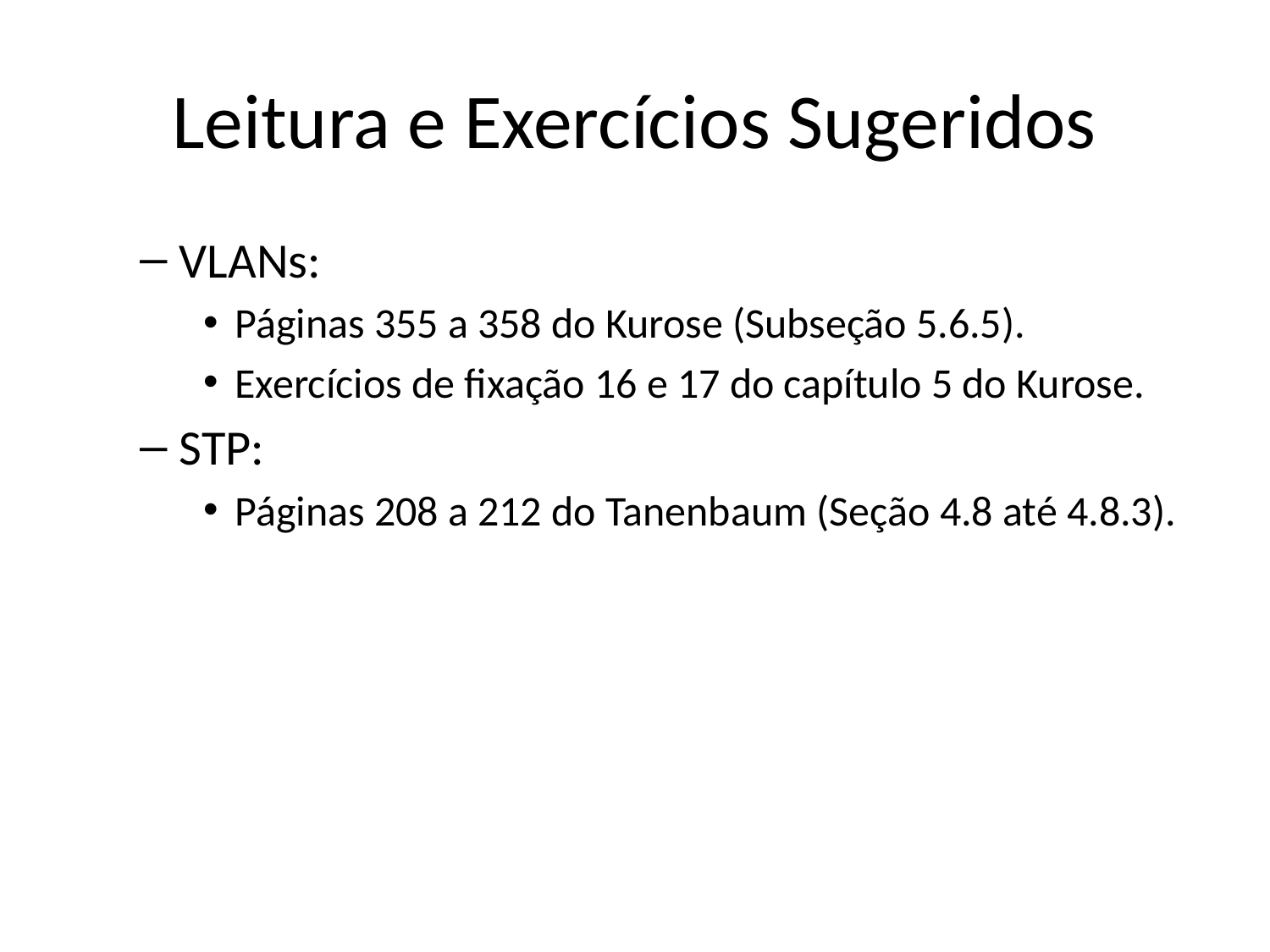

# Leitura e Exercícios Sugeridos
VLANs:
Páginas 355 a 358 do Kurose (Subseção 5.6.5).
Exercícios de fixação 16 e 17 do capítulo 5 do Kurose.
STP:
Páginas 208 a 212 do Tanenbaum (Seção 4.8 até 4.8.3).